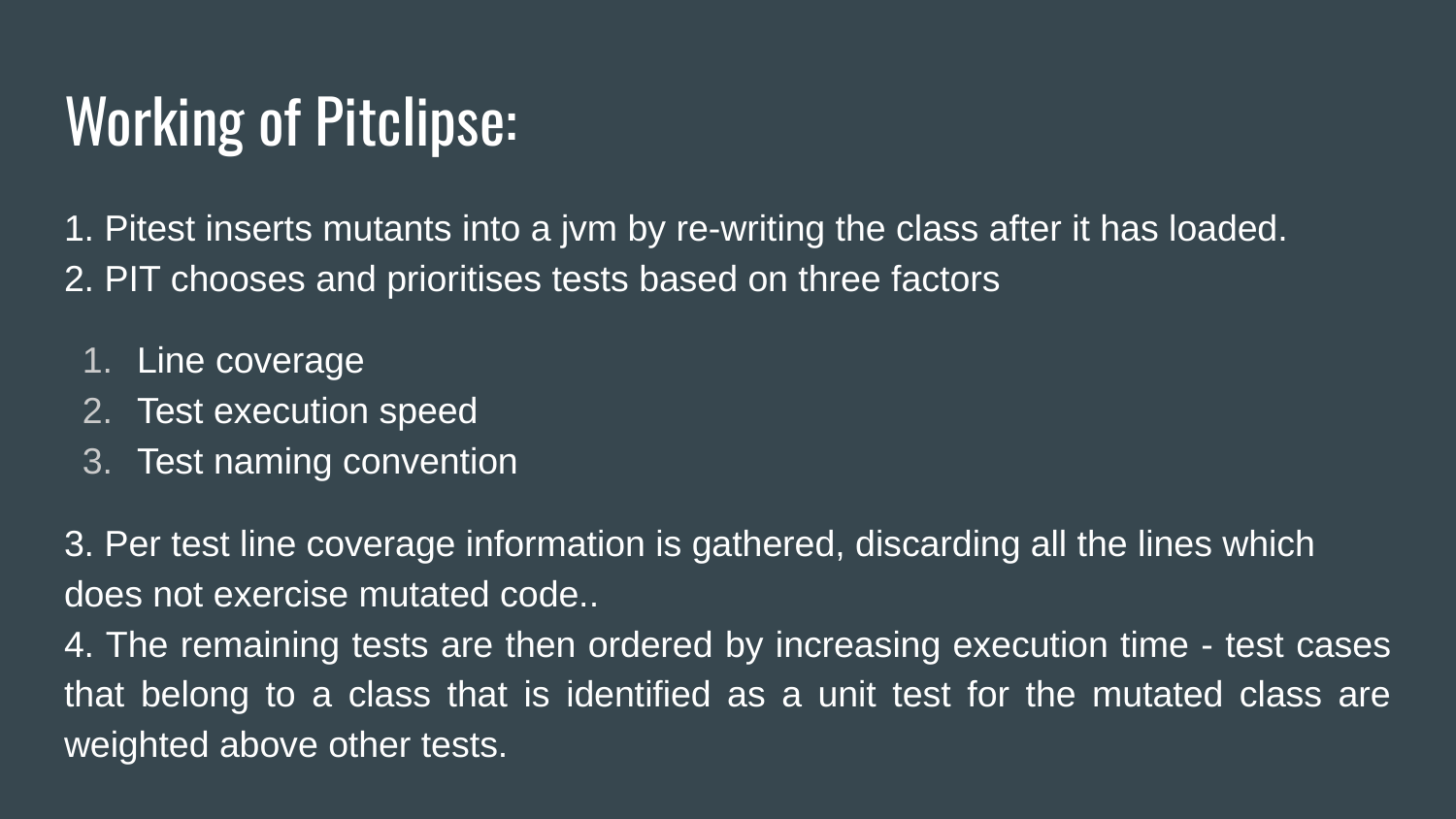

# Working of Pitclipse:
1. Pitest inserts mutants into a jvm by re-writing the class after it has loaded.
2. PIT chooses and prioritises tests based on three factors
Line coverage
Test execution speed
Test naming convention
3. Per test line coverage information is gathered, discarding all the lines which does not exercise mutated code..
4. The remaining tests are then ordered by increasing execution time - test cases that belong to a class that is identified as a unit test for the mutated class are weighted above other tests.